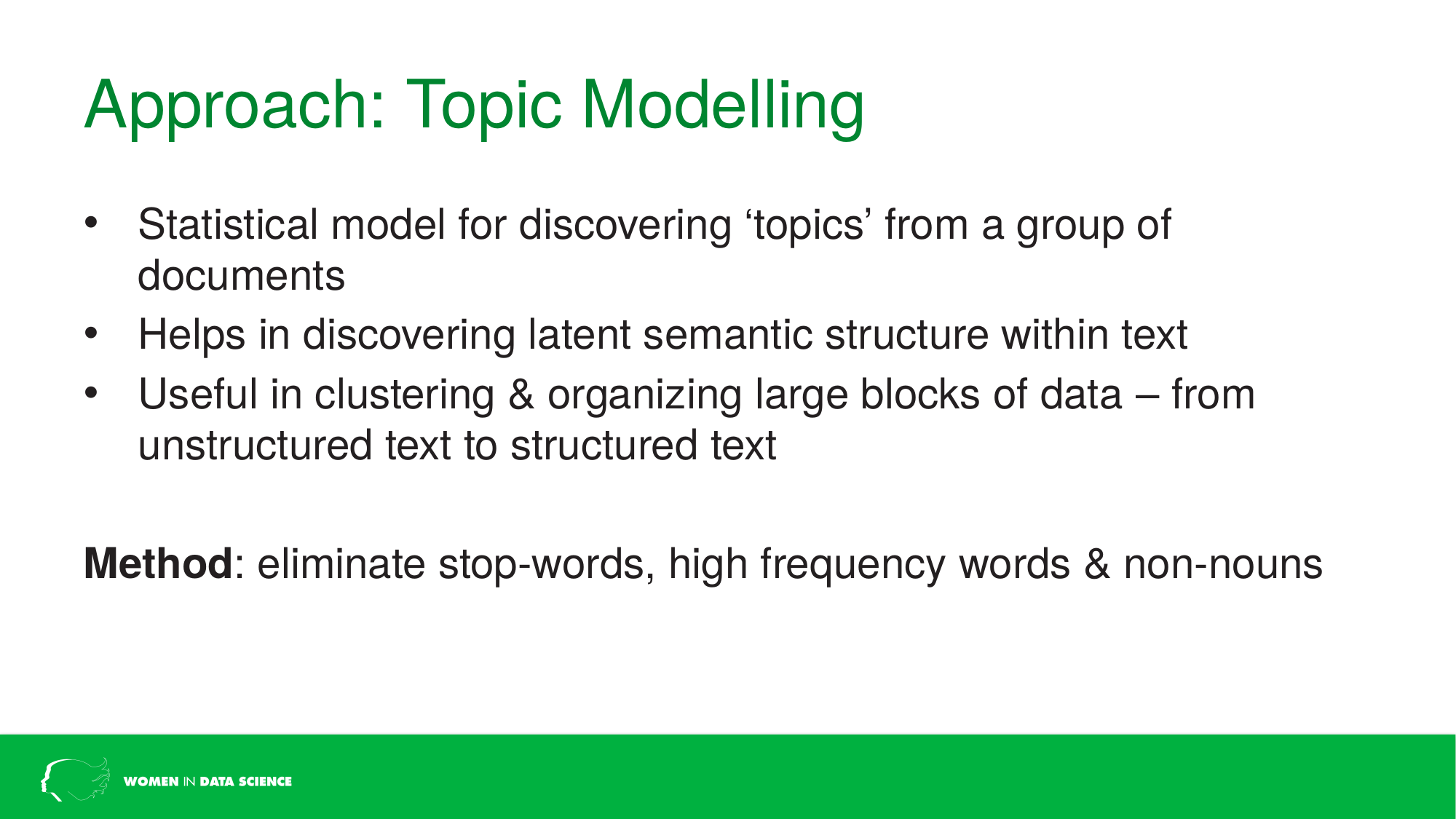

# Approach: Topic Modelling
Statistical model for discovering ‘topics’ from a group of documents
Helps in discovering latent semantic structure within text
Useful in clustering & organizing large blocks of data – from unstructured text to structured text

Method: eliminate stop-words, high frequency words & non-nouns